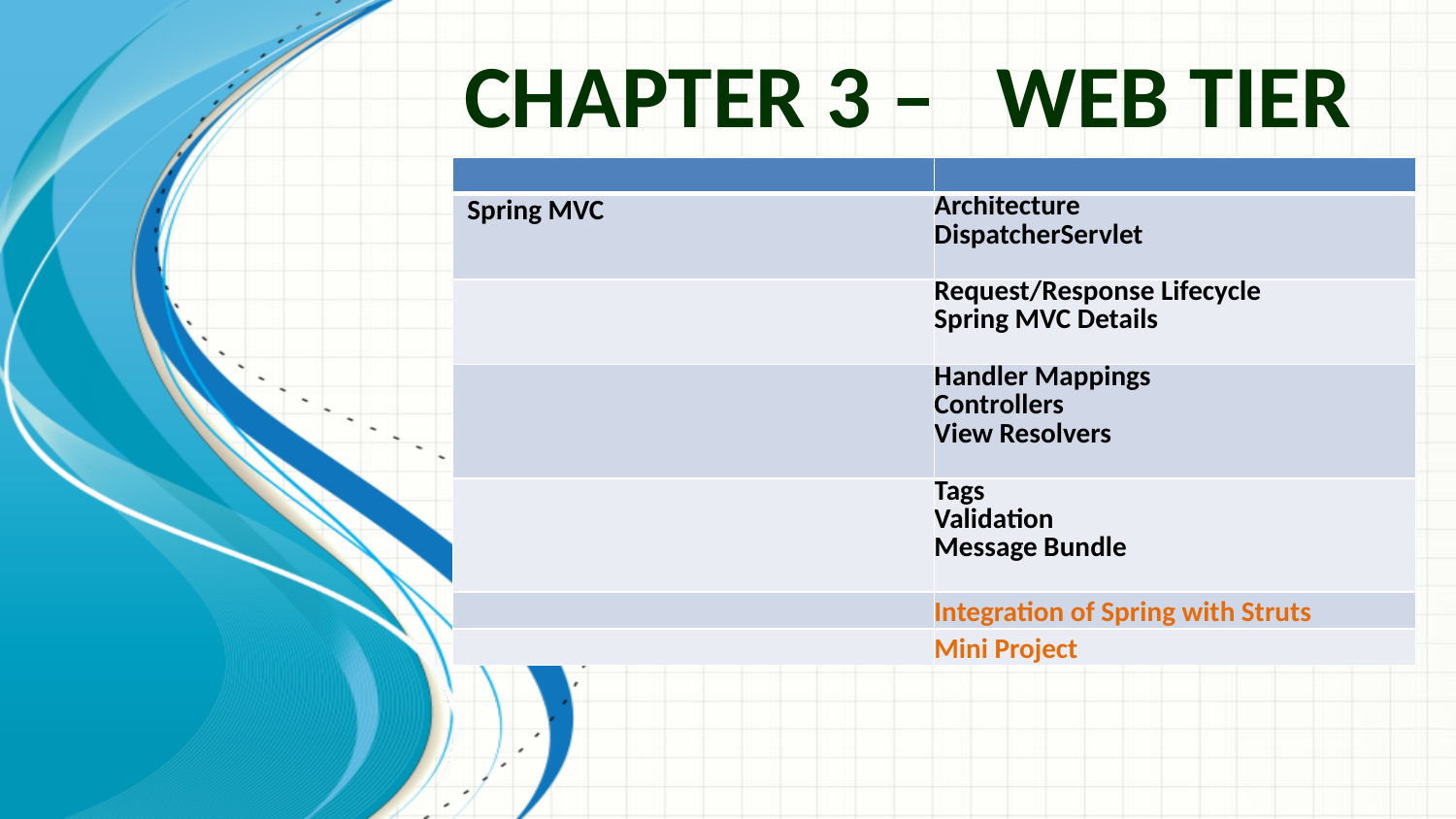

# Chapter 3 –   Web Tier
|  |  |
| --- | --- |
| Spring MVC | Architecture DispatcherServlet |
|  | Request/Response Lifecycle Spring MVC Details |
|  | Handler Mappings Controllers View Resolvers |
|  | Tags Validation Message Bundle |
|  | Integration of Spring with Struts |
|  | Mini Project |